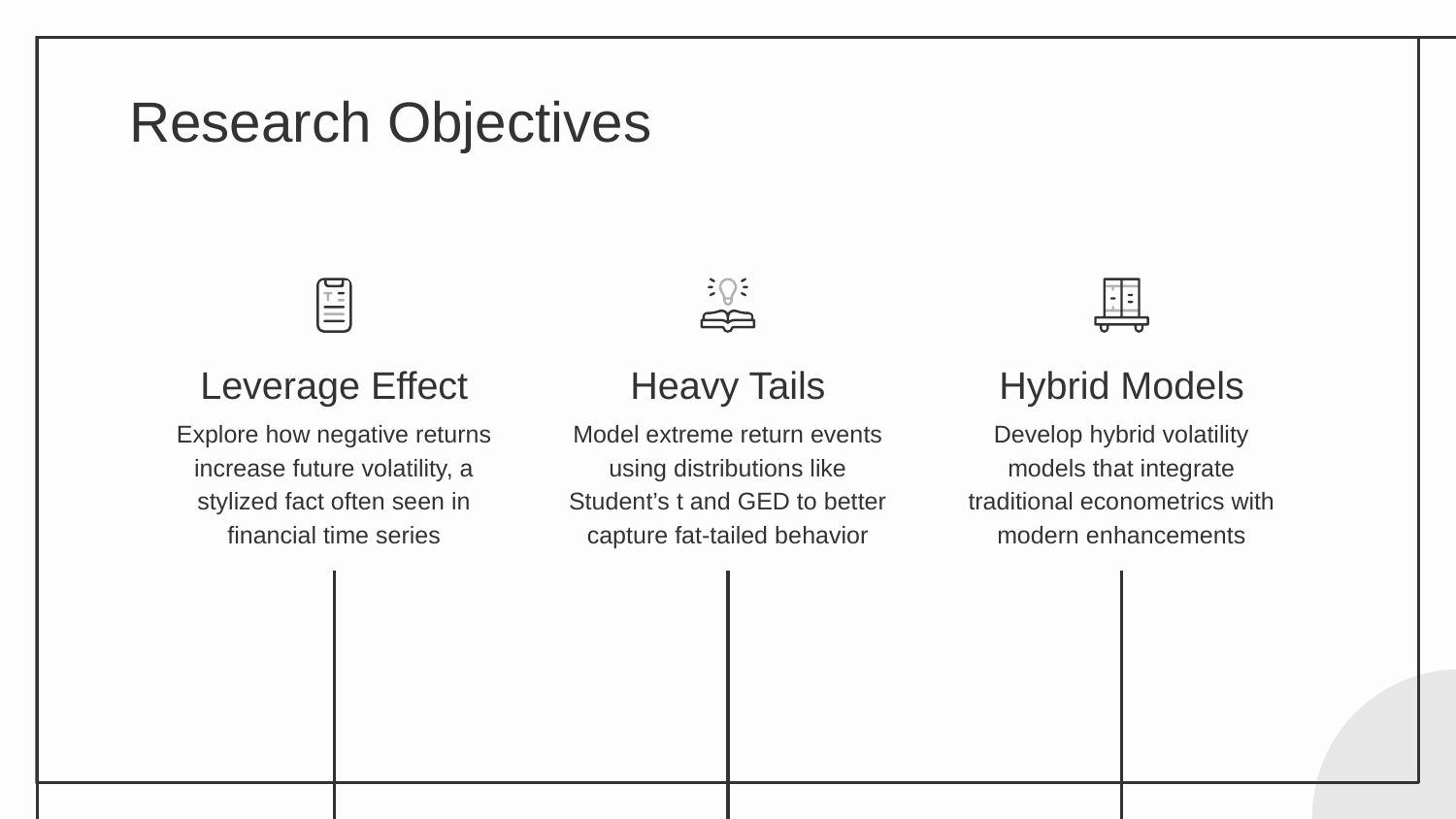

# Research Objectives

Leverage Effect
Heavy Tails
Hybrid Models
Explore how negative returns increase future volatility, a stylized fact often seen in financial time series
Model extreme return events using distributions like Student’s t and GED to better capture fat-tailed behavior
Develop hybrid volatility models that integrate traditional econometrics with modern enhancements